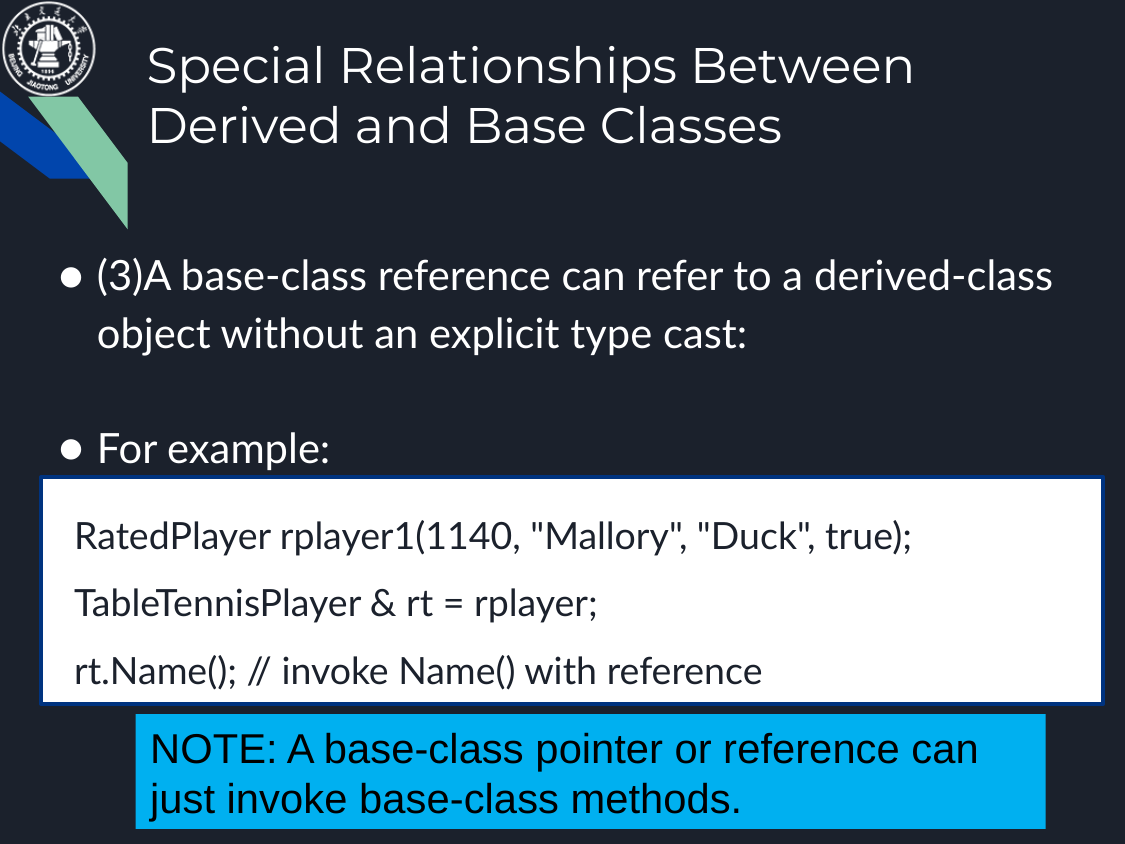

# Special Relationships Between Derived and Base Classes
(3)A base-class reference can refer to a derived-class object without an explicit type cast:

For example:

RatedPlayer rplayer1(1140, "Mallory", "Duck", true);
TableTennisPlayer & rt = rplayer;
rt.Name(); // invoke Name() with reference
NOTE: A base-class pointer or reference can just invoke base-class methods.